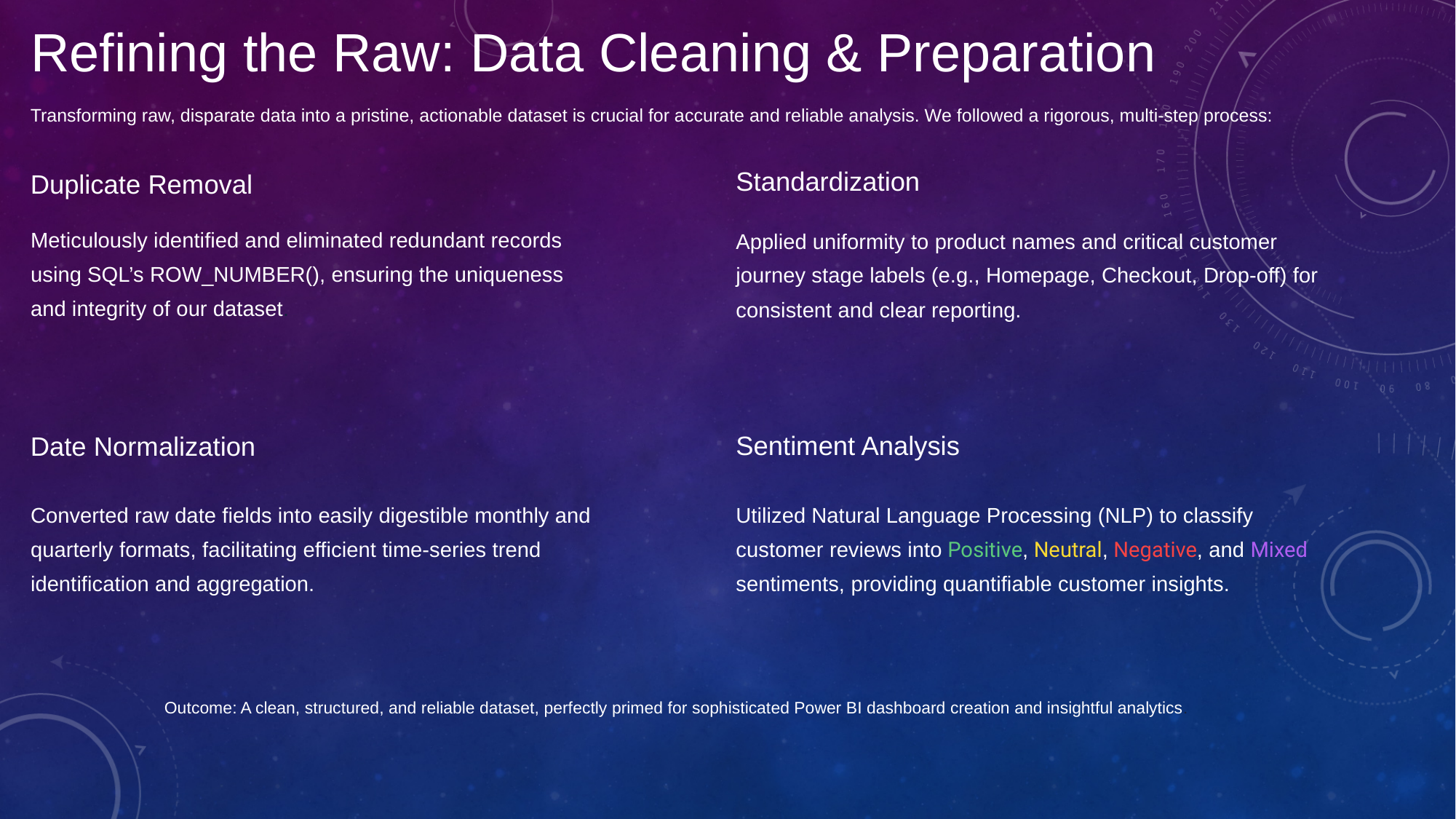

Refining the Raw: Data Cleaning & Preparation
Transforming raw, disparate data into a pristine, actionable dataset is crucial for accurate and reliable analysis. We followed a rigorous, multi-step process:
Standardization
Duplicate Removal
Meticulously identified and eliminated redundant records using SQL’s ROW_NUMBER(), ensuring the uniqueness and integrity of our dataset.
Applied uniformity to product names and critical customer journey stage labels (e.g., Homepage, Checkout, Drop-off) for consistent and clear reporting.
Sentiment Analysis
Date Normalization
Converted raw date fields into easily digestible monthly and quarterly formats, facilitating efficient time-series trend identification and aggregation.
Utilized Natural Language Processing (NLP) to classify customer reviews into Positive, Neutral, Negative, and Mixed sentiments, providing quantifiable customer insights.
Outcome: A clean, structured, and reliable dataset, perfectly primed for sophisticated Power BI dashboard creation and insightful analytics.